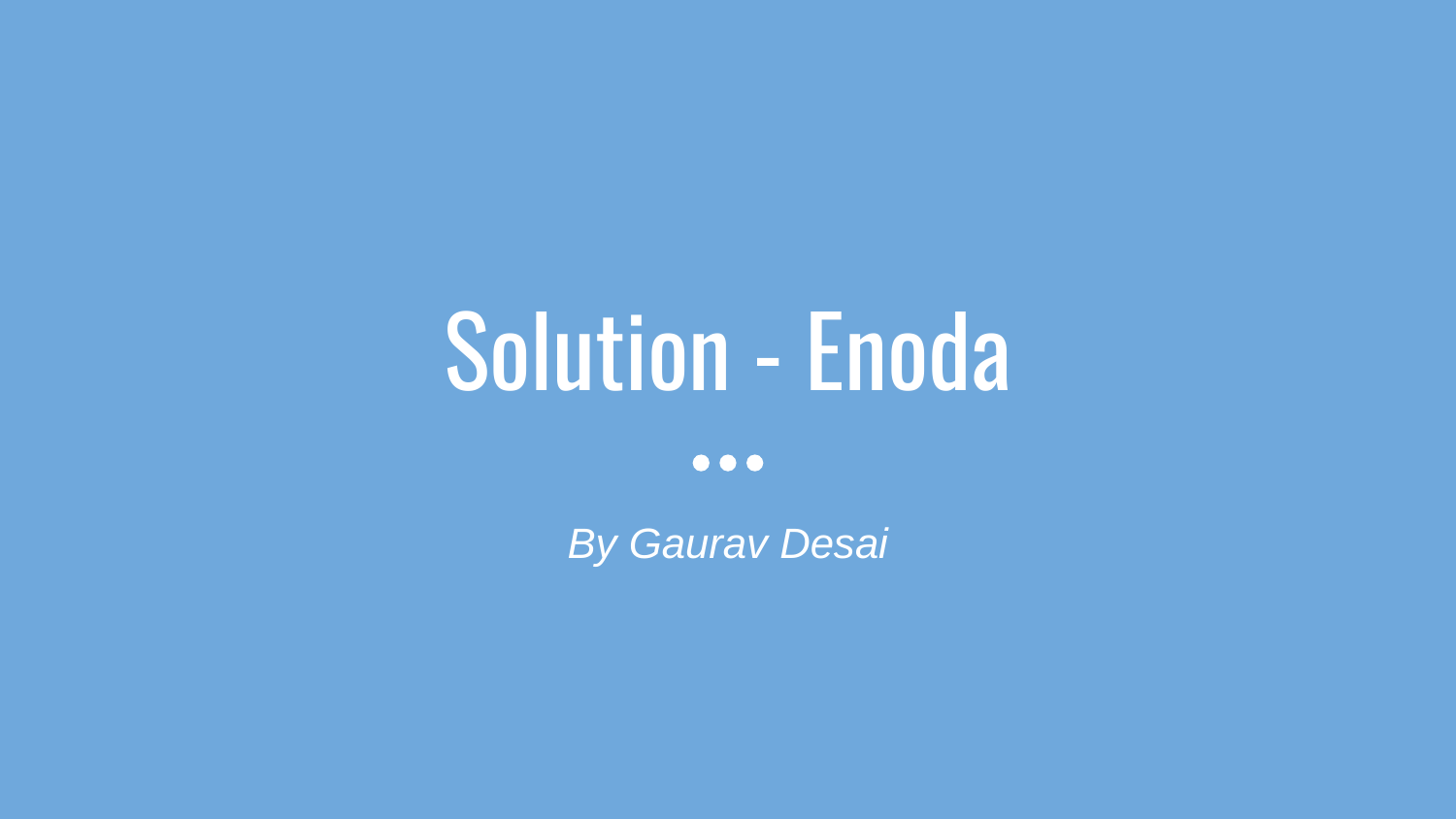

# Solution - Enoda
By Gaurav Desai